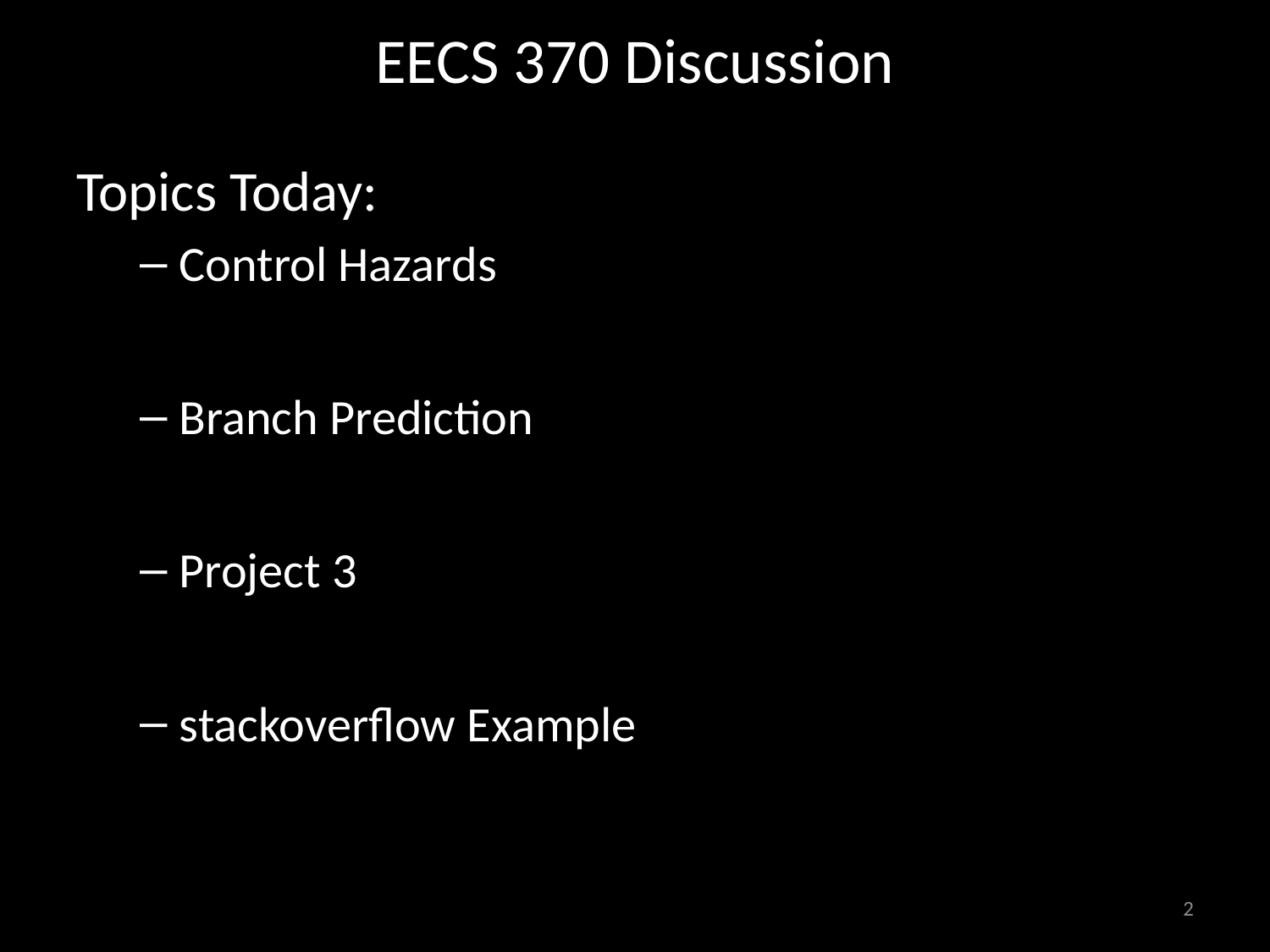

# EECS 370 Discussion
Topics Today:
Control Hazards

Branch Prediction

Project 3

stackoverflow Example
2